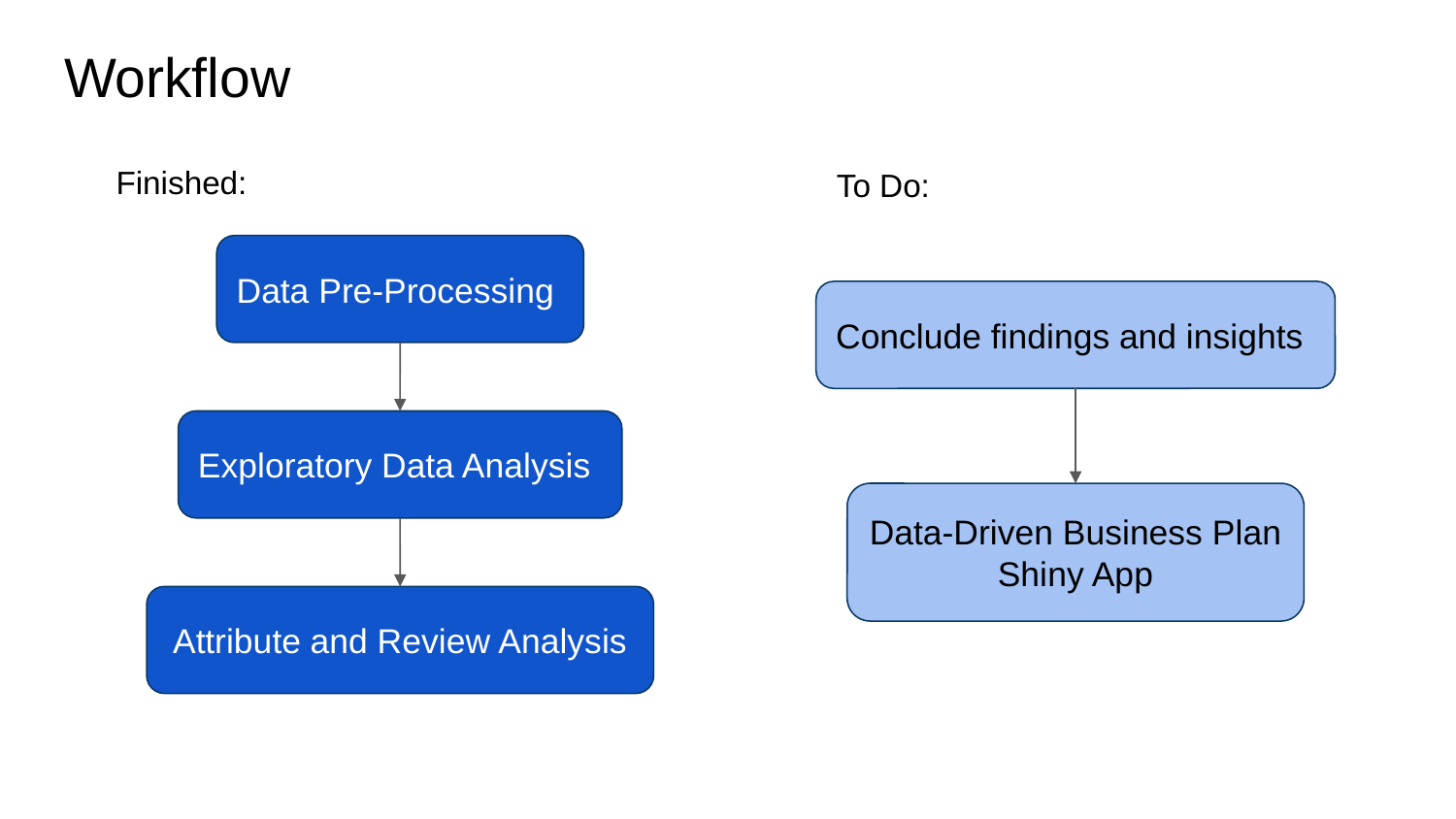

# Workflow
Finished:
To Do:
Data Pre-Processing
Conclude findings and insights
Exploratory Data Analysis
Data-Driven Business Plan
Shiny App
Attribute and Review Analysis